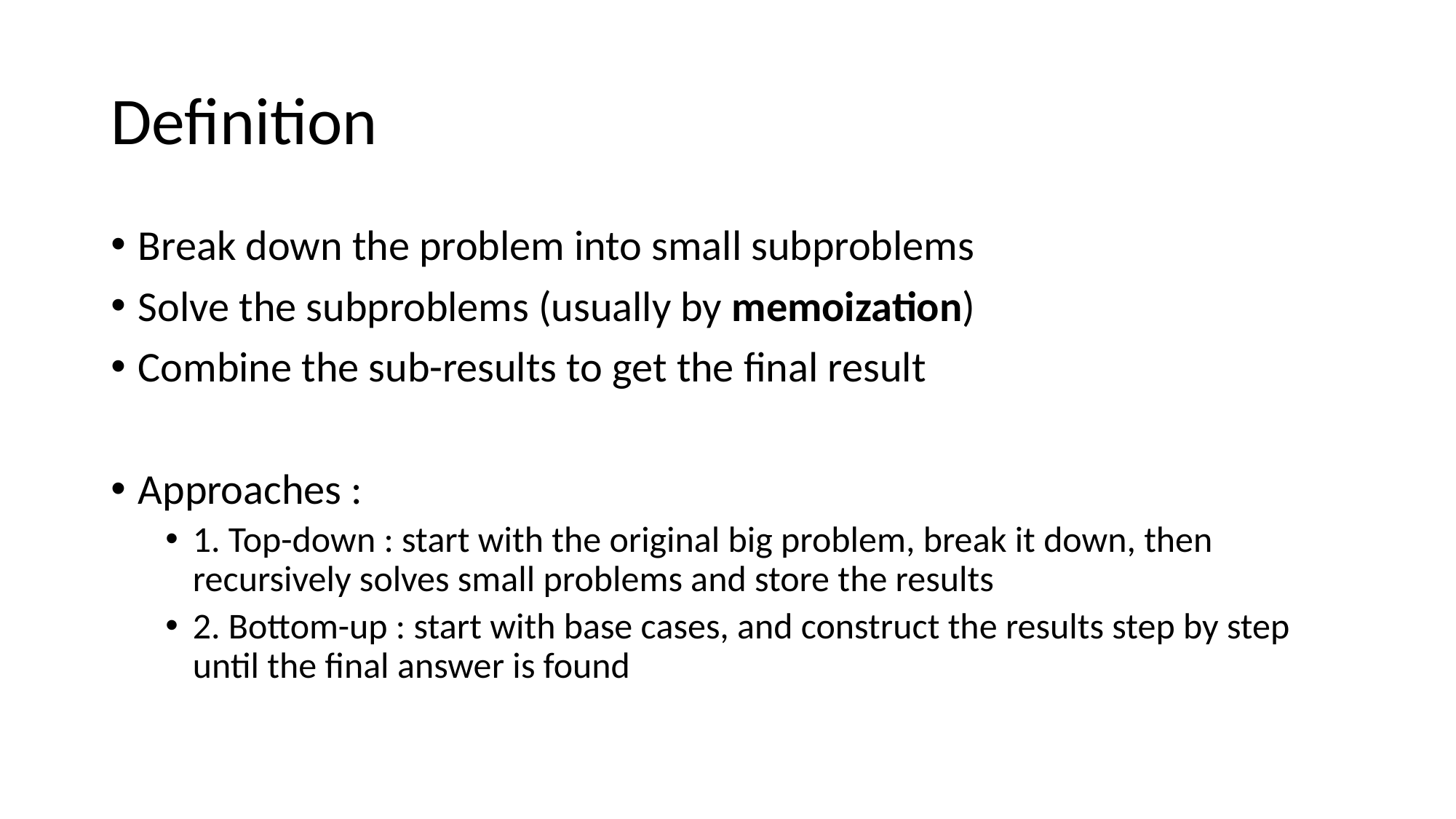

# Definition
Break down the problem into small subproblems
Solve the subproblems (usually by memoization)
Combine the sub-results to get the final result

Approaches :
1. Top-down : start with the original big problem, break it down, then recursively solves small problems and store the results
2. Bottom-up : start with base cases, and construct the results step by step until the final answer is found